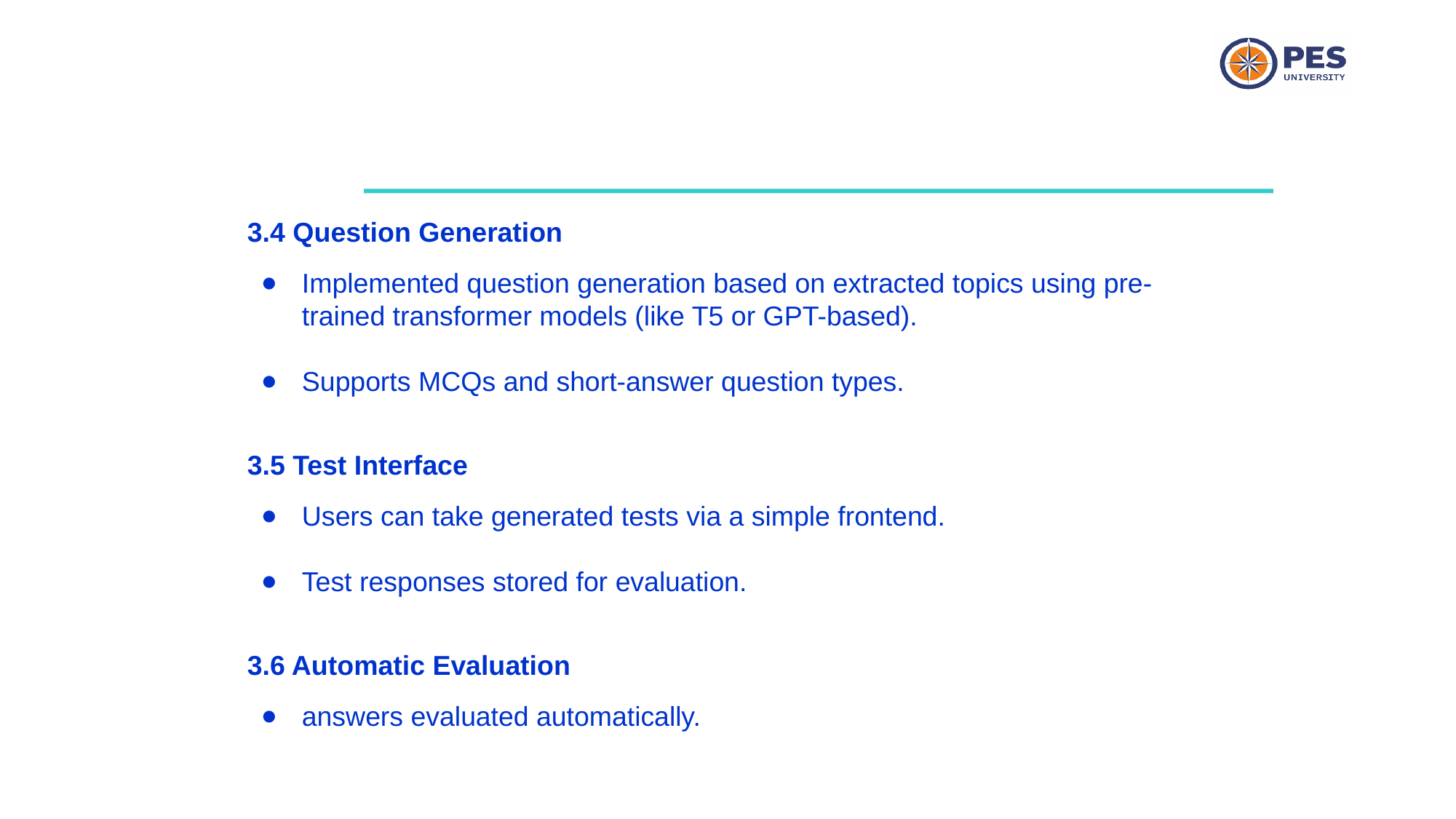

3.4 Question Generation
Implemented question generation based on extracted topics using pre-trained transformer models (like T5 or GPT-based).
Supports MCQs and short-answer question types.
3.5 Test Interface
Users can take generated tests via a simple frontend.
Test responses stored for evaluation.
3.6 Automatic Evaluation
answers evaluated automatically.